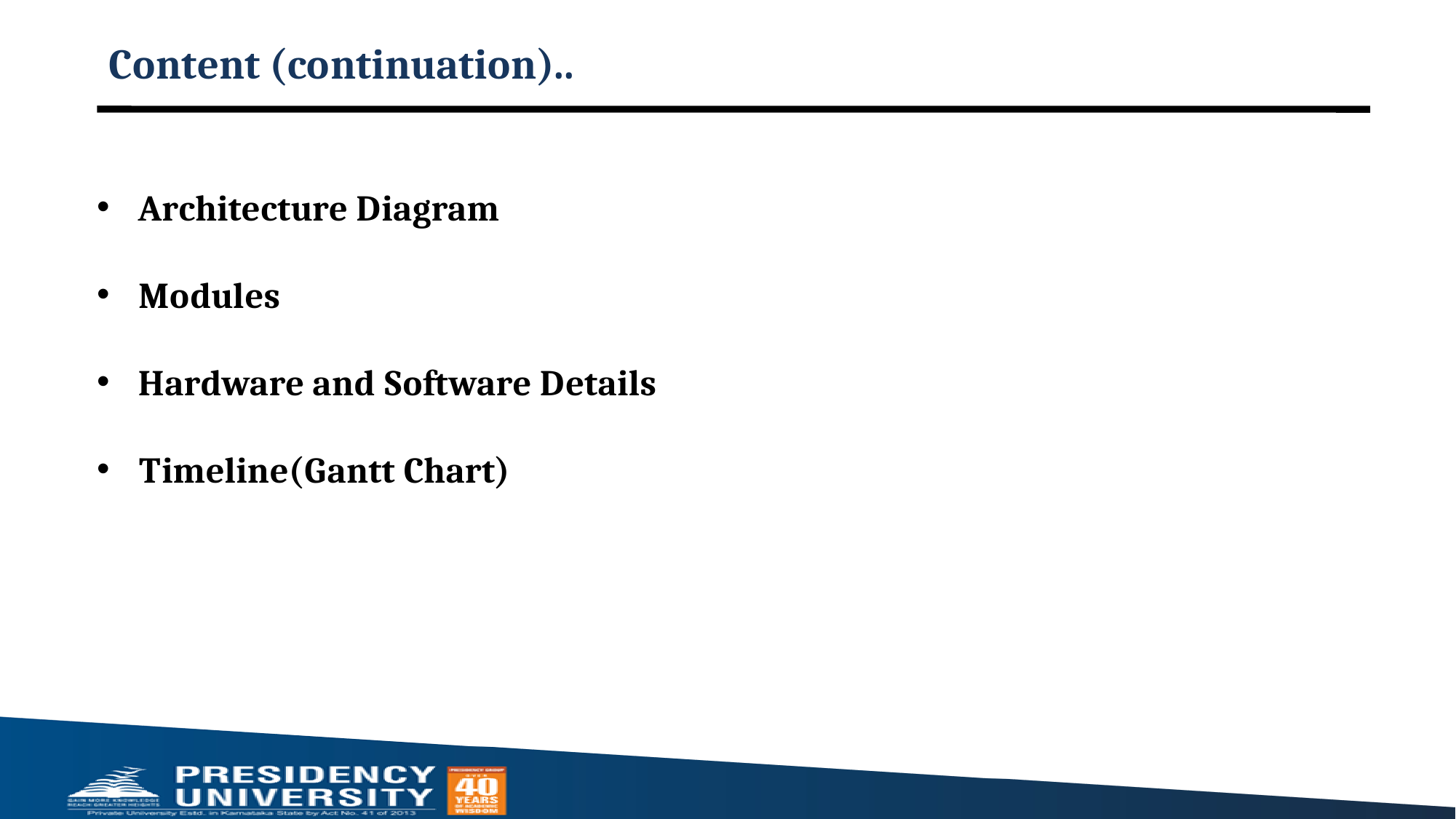

Content (continuation)..

Architecture Diagram
Modules
Hardware and Software Details
Timeline(Gantt Chart)